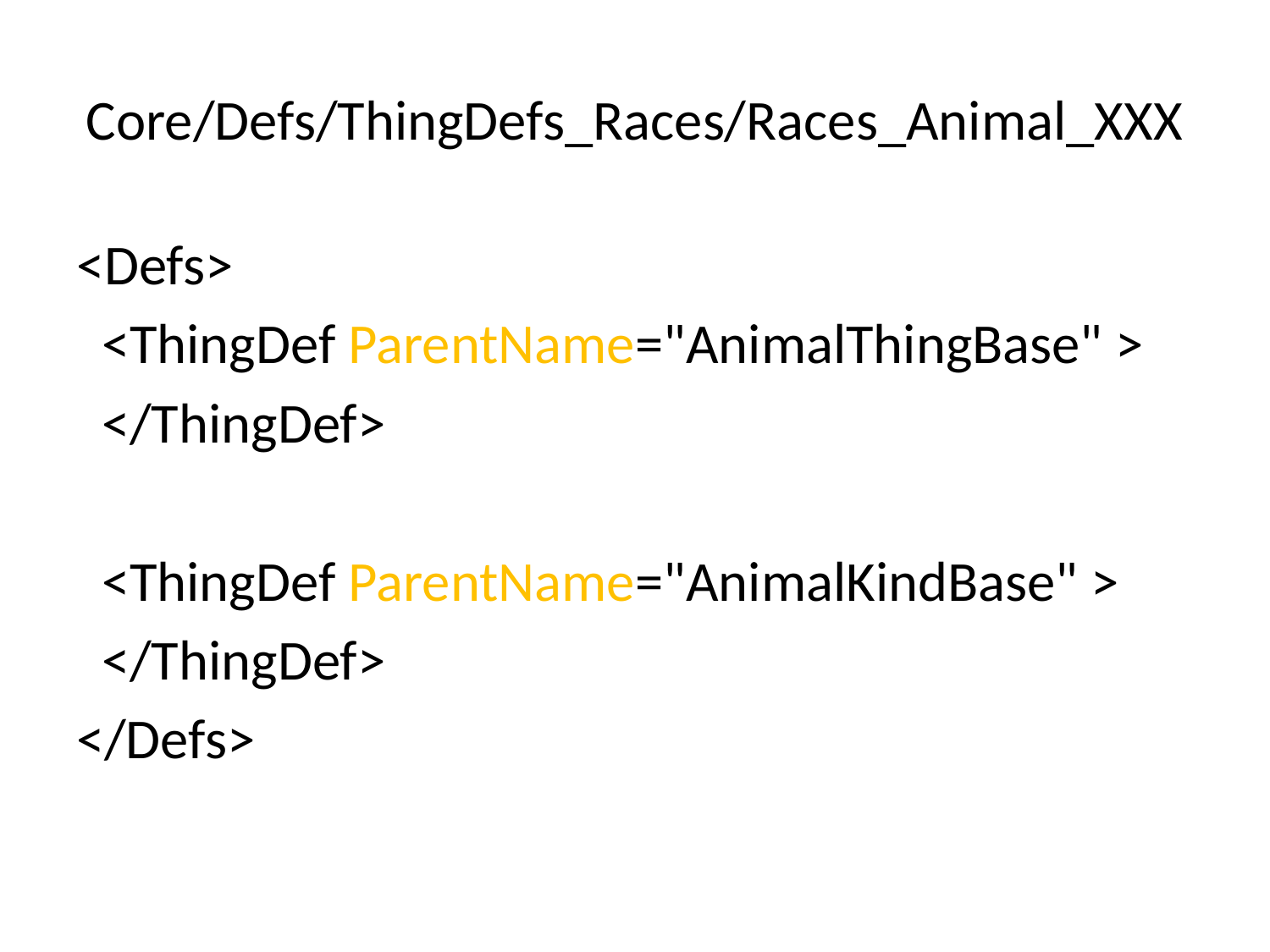

# Core/Defs/ThingDefs_Races/Races_Animal_XXX
<Defs>
  <ThingDef ParentName="AnimalThingBase" >
  </ThingDef>

  <ThingDef ParentName="AnimalKindBase" >
  </ThingDef>
</Defs>